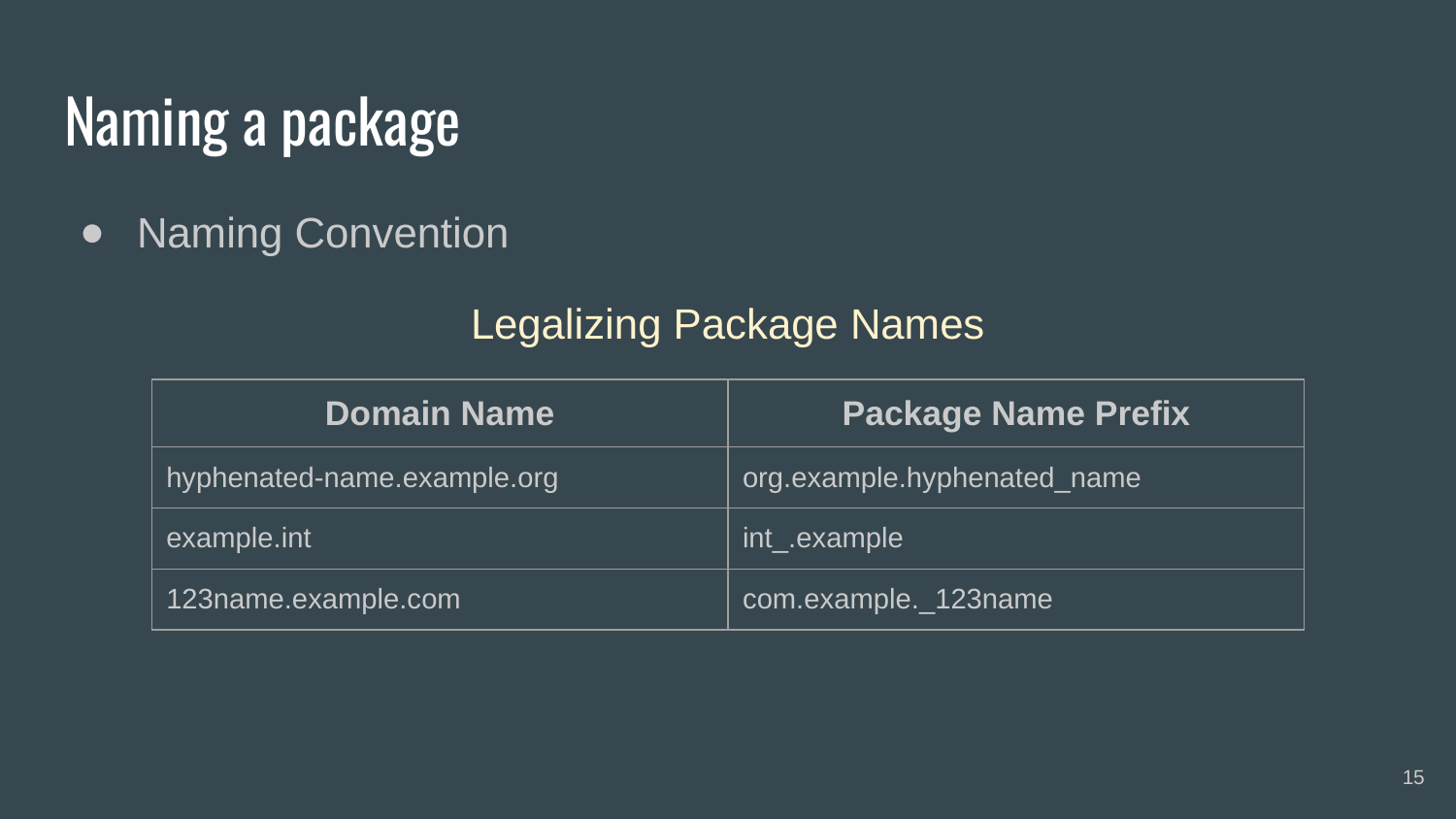

# Naming a package
Naming Convention
Legalizing Package Names

| Domain Name | Package Name Prefix |
| --- | --- |
| hyphenated-name.example.org | org.example.hyphenated\_name |
| example.int | int\_.example |
| 123name.example.com | com.example.\_123name |
15